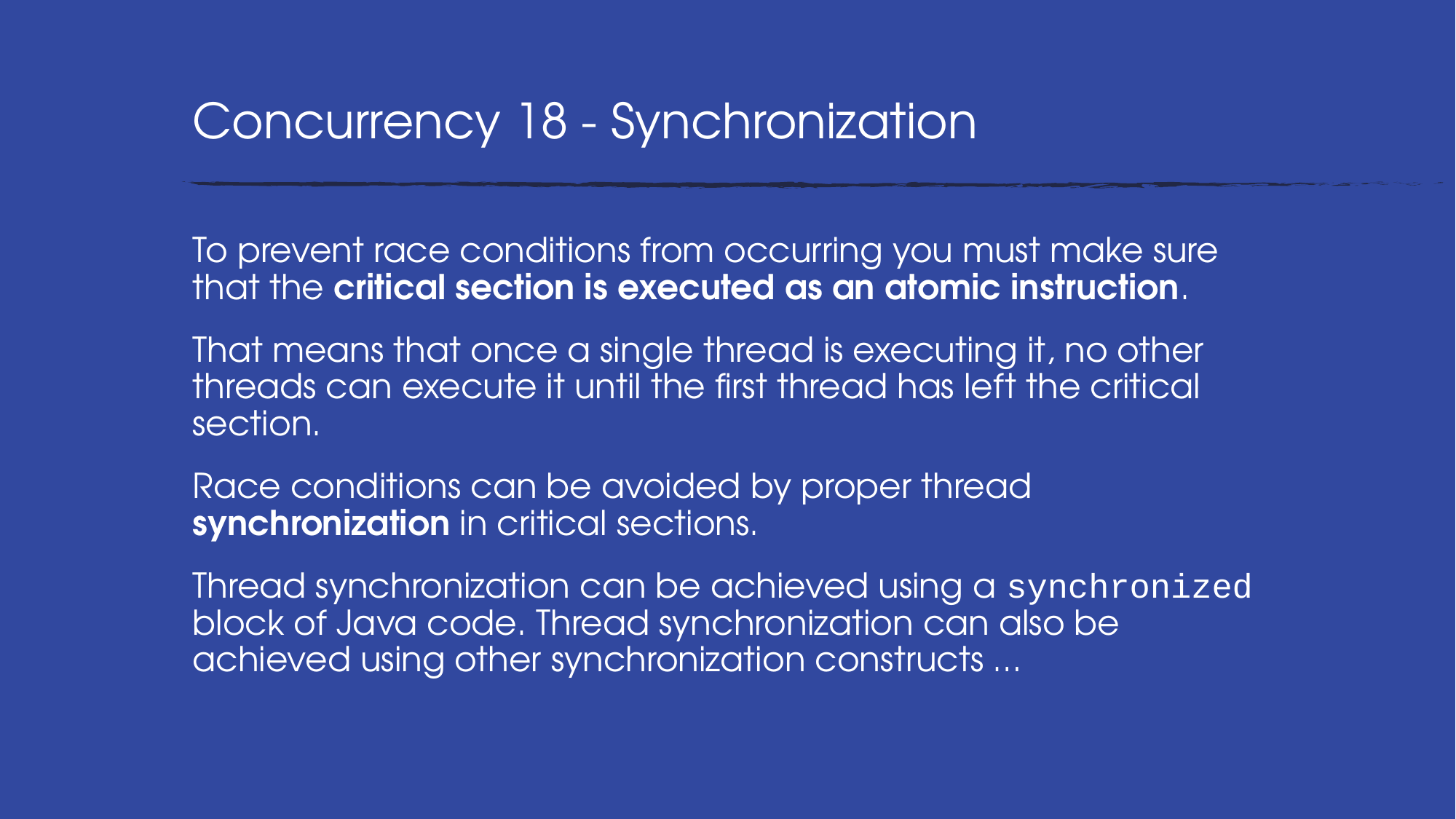

# Concurrency 18 - Synchronization
To prevent race conditions from occurring you must make sure that the critical section is executed as an atomic instruction.
That means that once a single thread is executing it, no other threads can execute it until the first thread has left the critical section.
Race conditions can be avoided by proper thread synchronization in critical sections.
Thread synchronization can be achieved using a synchronized block of Java code. Thread synchronization can also be achieved using other synchronization constructs …